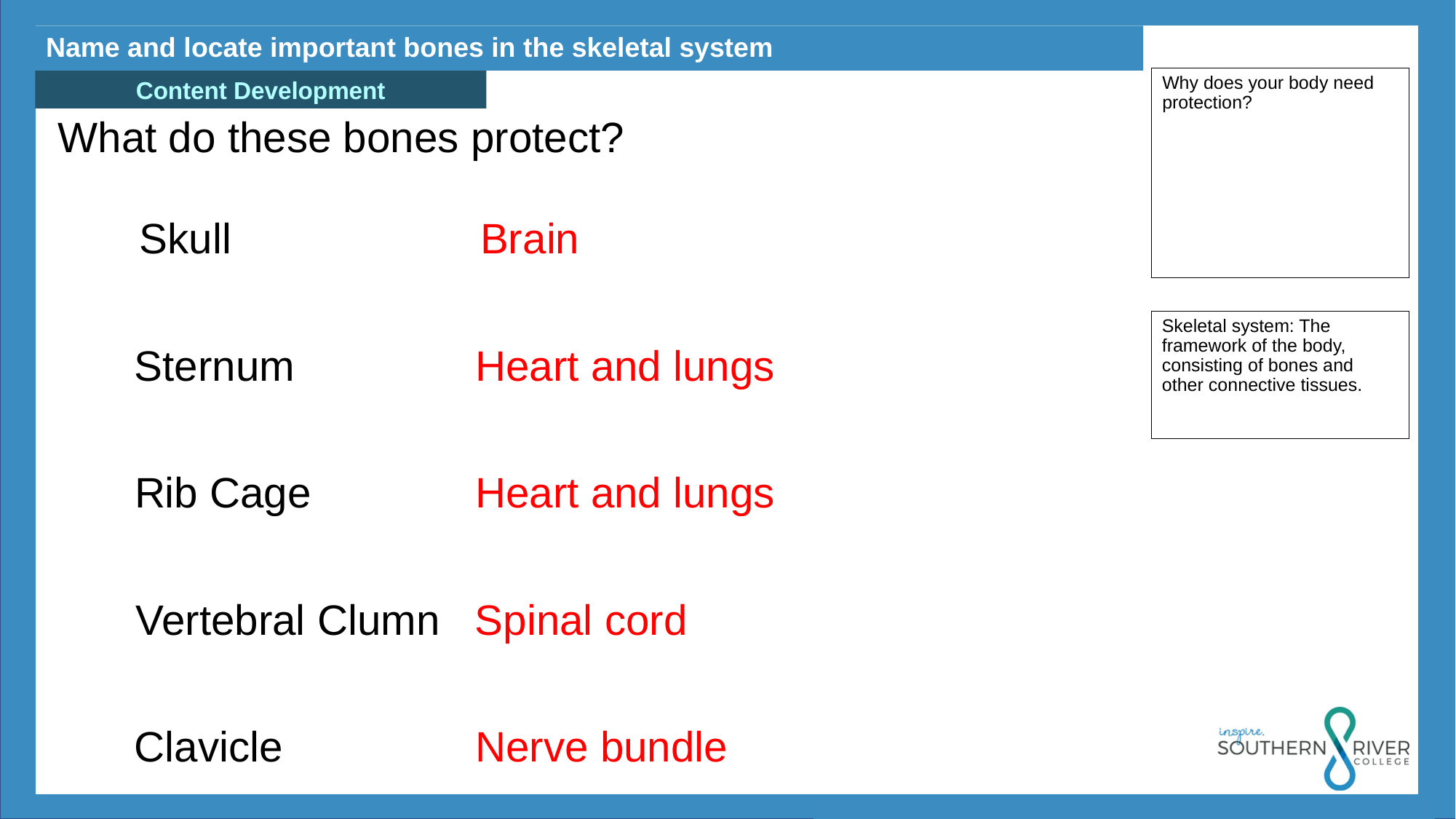

Name and locate important bones in the skeletal system

Why does your body need protection?
What do these bones protect?
Skull
Brain

Skeletal system: The framework of the body, consisting of bones and other connective tissues.

Sternum
Heart and lungs
Rib Cage
Heart and lungs
Vertebral Clumn
Spinal cord
Clavicle
Nerve bundle